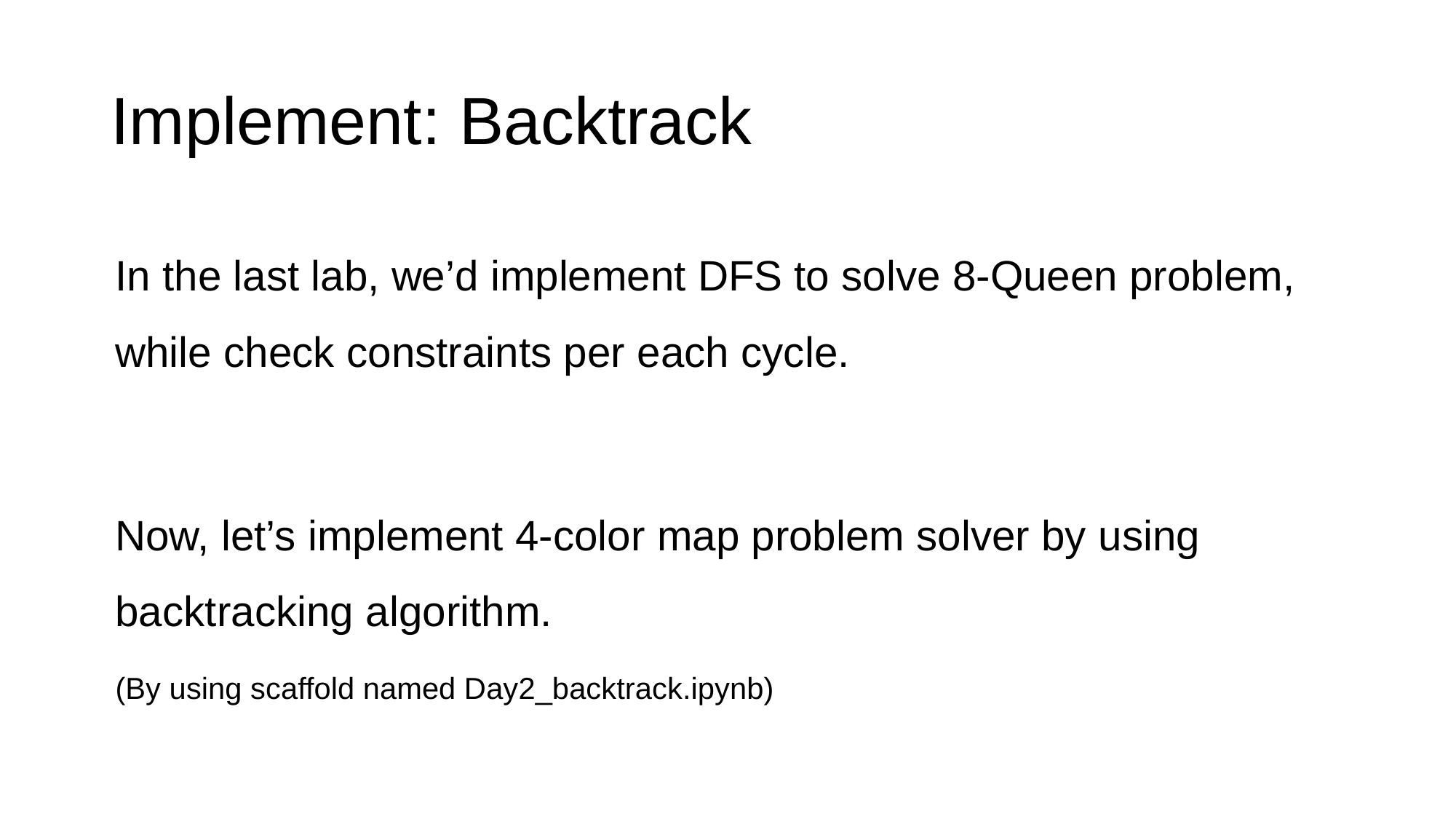

# Implement: Backtrack
In the last lab, we’d implement DFS to solve 8-Queen problem, while check constraints per each cycle.

Now, let’s implement 4-color map problem solver by using backtracking algorithm.
(By using scaffold named Day2_backtrack.ipynb)